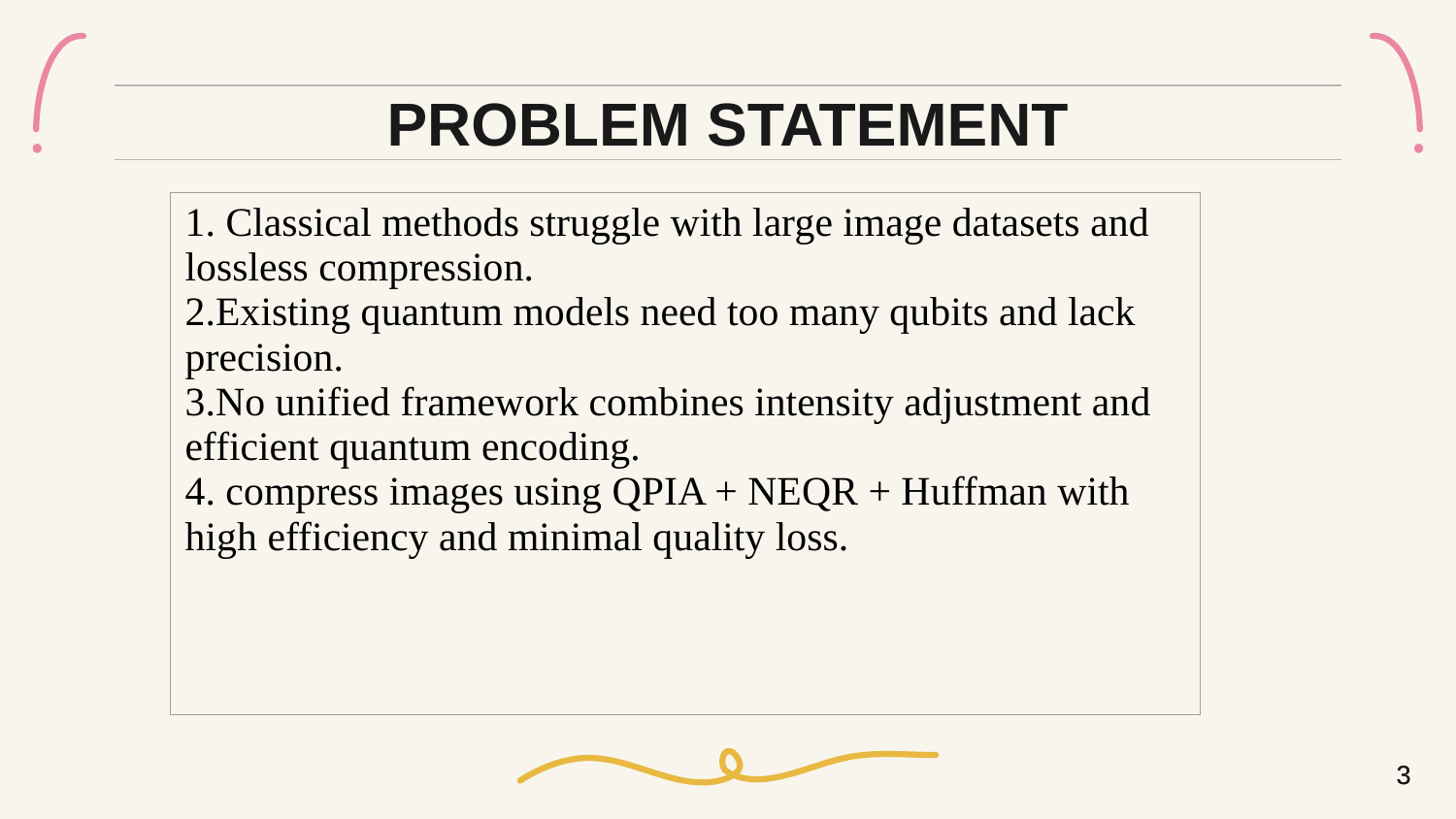

# PROBLEM STATEMENT
| 1. Classical methods struggle with large image datasets and lossless compression. 2.Existing quantum models need too many qubits and lack precision. 3.No unified framework combines intensity adjustment and efficient quantum encoding. 4. compress images using QPIA + NEQR + Huffman with high efficiency and minimal quality loss. |
| --- |
3